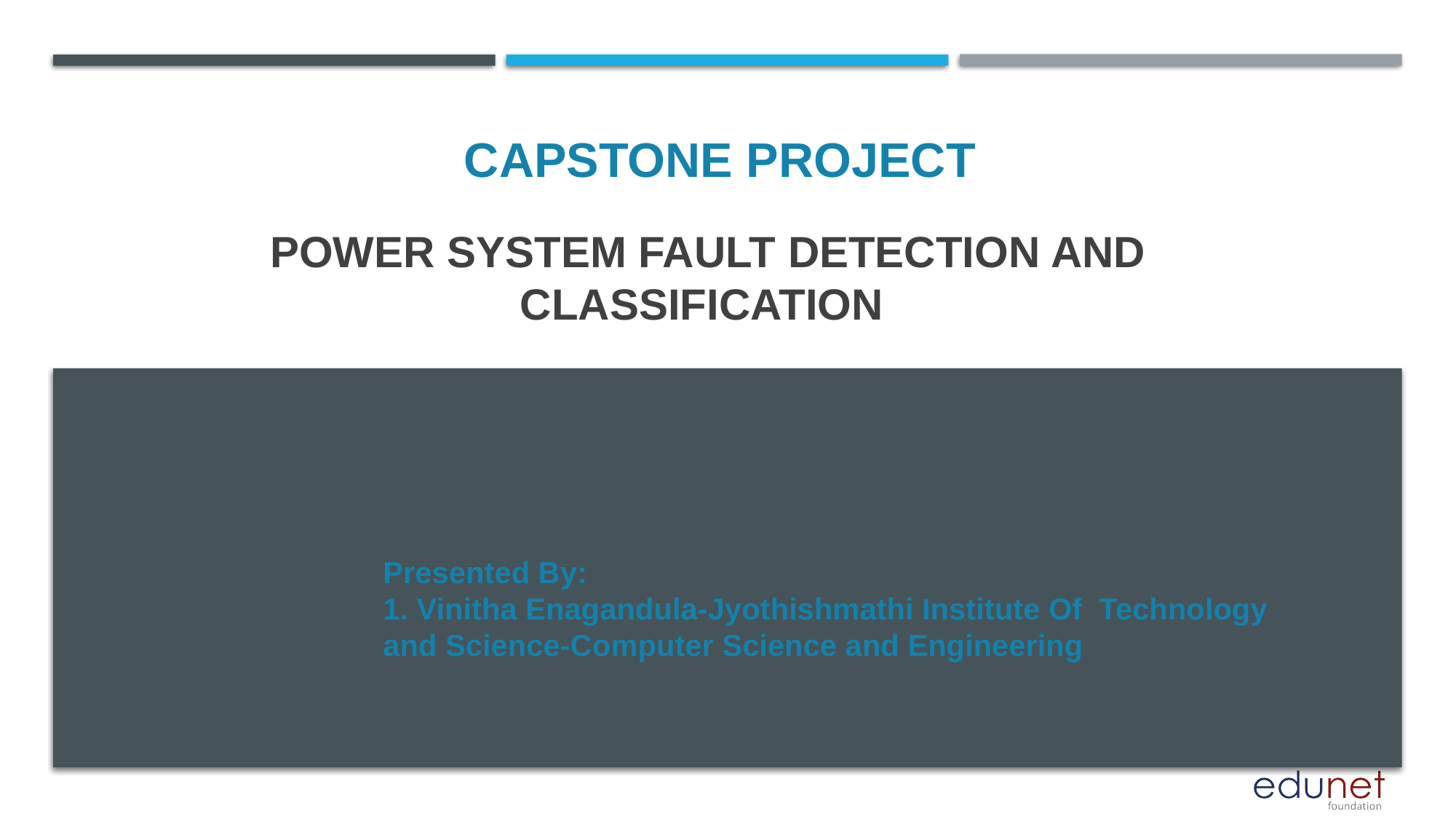

CAPSTONE PROJECT
# Power System Fault Detection and Classification
Presented By:
1. Vinitha Enagandula-Jyothishmathi Institute Of  Technology and Science-Computer Science and Engineering